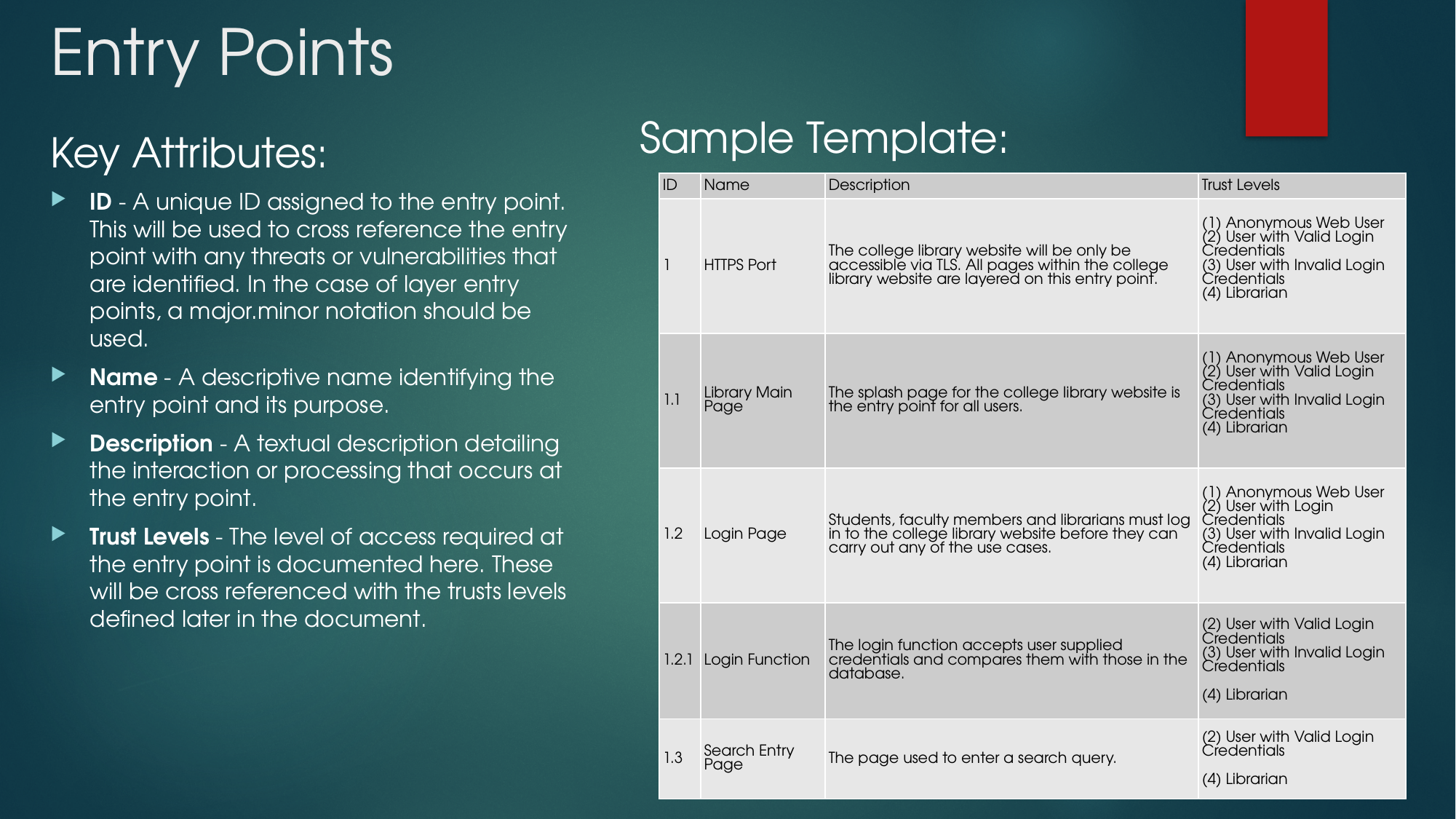

# Entry Points
Sample Template:
Key Attributes:
ID - A unique ID assigned to the entry point. This will be used to cross reference the entry point with any threats or vulnerabilities that are identified. In the case of layer entry points, a major.minor notation should be used.
Name - A descriptive name identifying the entry point and its purpose.
Description - A textual description detailing the interaction or processing that occurs at the entry point.
Trust Levels - The level of access required at the entry point is documented here. These will be cross referenced with the trusts levels defined later in the document.

| ID | Name | Description | Trust Levels |
| --- | --- | --- | --- |
| 1 | HTTPS Port | The college library website will be only be accessible via TLS. All pages within the college library website are layered on this entry point. | (1) Anonymous Web User (2) User with Valid Login Credentials (3) User with Invalid Login Credentials (4) Librarian |
| 1.1 | Library Main Page | The splash page for the college library website is the entry point for all users. | (1) Anonymous Web User (2) User with Valid Login Credentials (3) User with Invalid Login Credentials (4) Librarian |
| 1.2 | Login Page | Students, faculty members and librarians must log in to the college library website before they can carry out any of the use cases. | (1) Anonymous Web User (2) User with Login Credentials (3) User with Invalid Login Credentials (4) Librarian |
| 1.2.1 | Login Function | The login function accepts user supplied credentials and compares them with those in the database. | (2) User with Valid Login Credentials (3) User with Invalid Login Credentials (4) Librarian |
| 1.3 | Search Entry Page | The page used to enter a search query. | (2) User with Valid Login Credentials (4) Librarian |